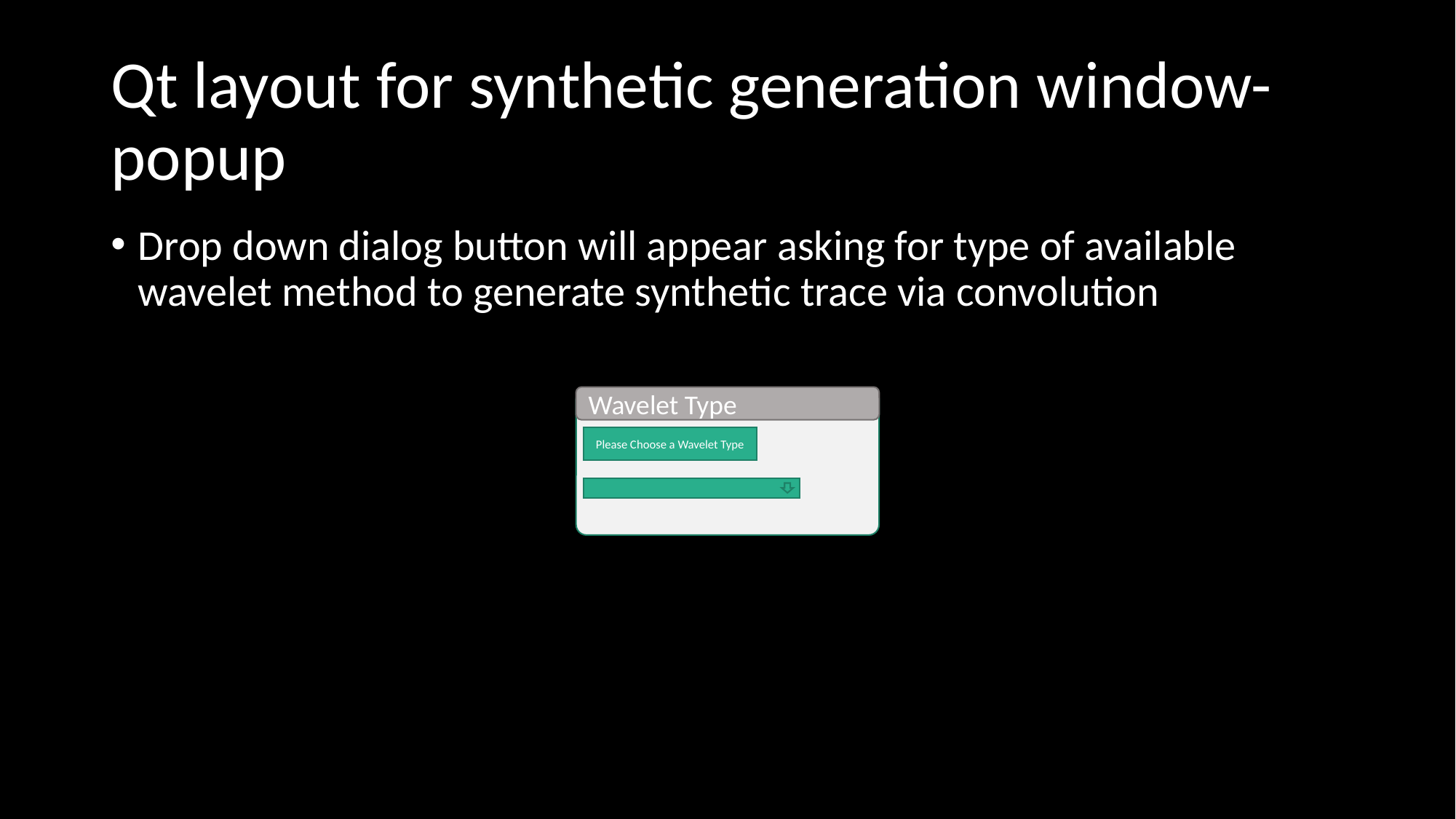

# Qt layout for synthetic generation window- popup
Drop down dialog button will appear asking for type of available wavelet method to generate synthetic trace via convolution

Wavelet Type

Please Choose a Wavelet Type